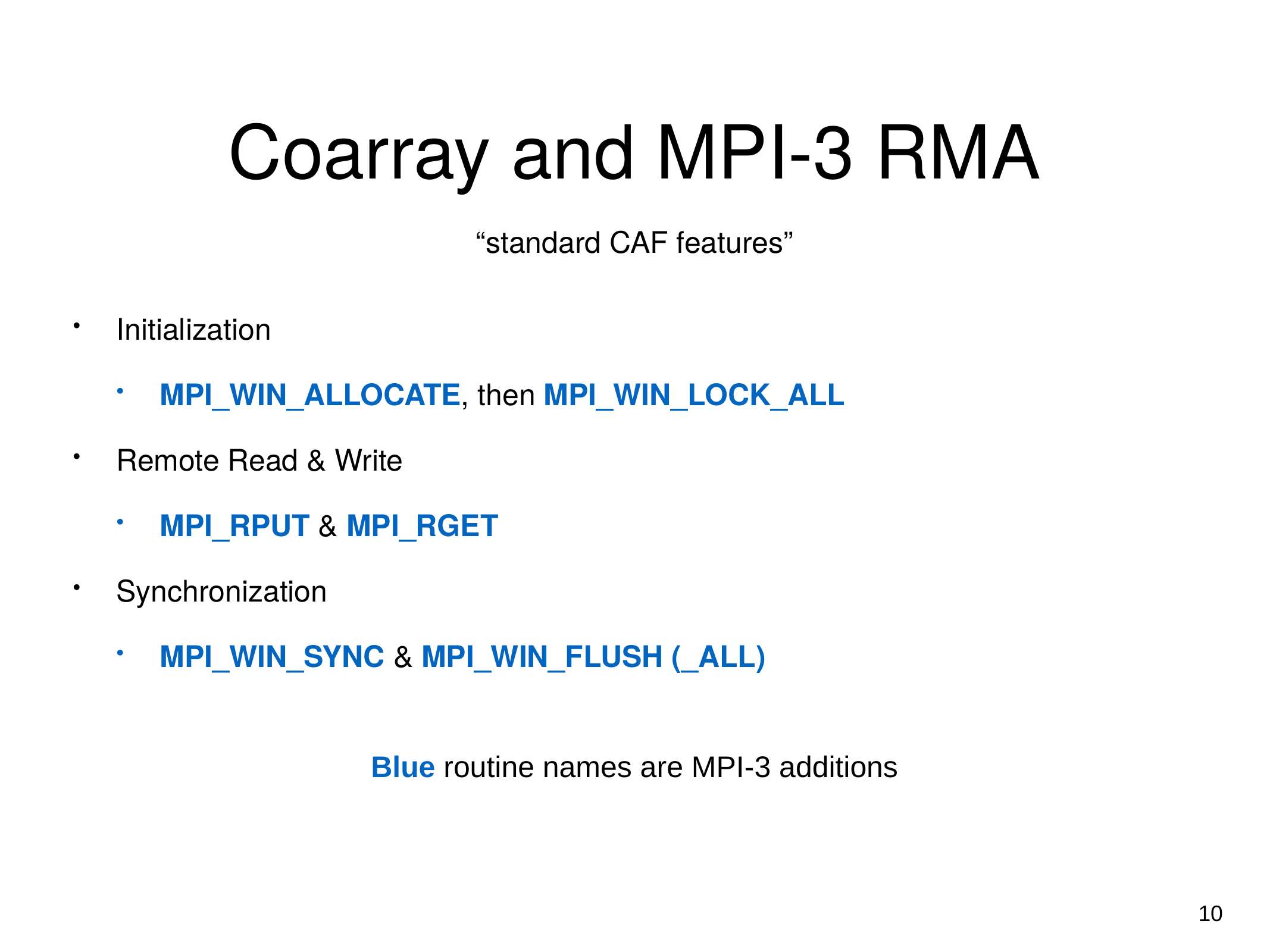

# Coarray and MPI-3 RMA
“standard CAF features”
Initialization
MPI_WIN_ALLOCATE, then MPI_WIN_LOCK_ALL
Remote Read & Write
MPI_RPUT & MPI_RGET
Synchronization
MPI_WIN_SYNC & MPI_WIN_FLUSH (_ALL)
Blue routine names are MPI-3 additions
10